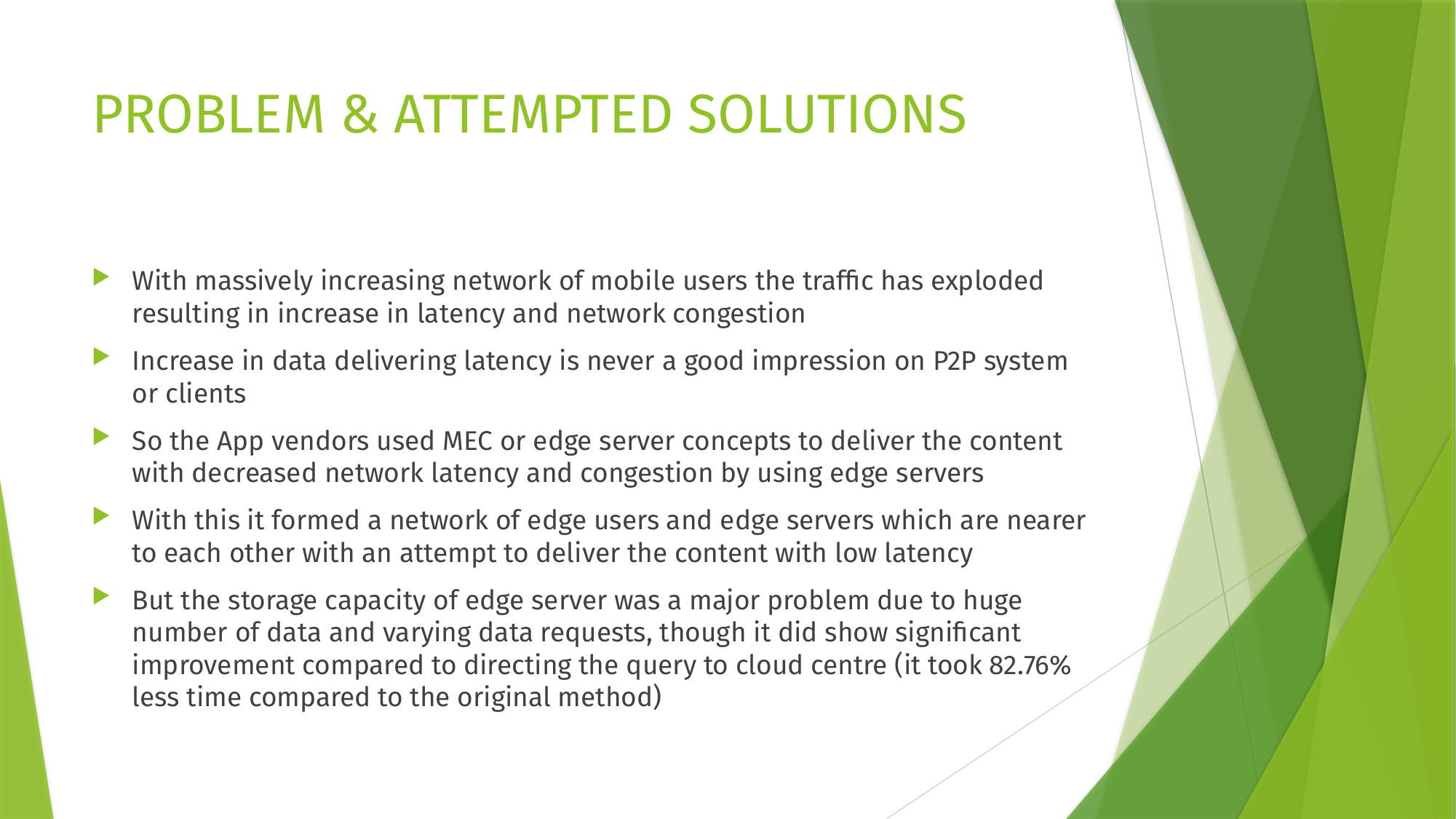

# PROBLEM & ATTEMPTED SOLUTIONS
With massively increasing network of mobile users the traffic has exploded resulting in increase in latency and network congestion
Increase in data delivering latency is never a good impression on P2P system or clients
So the App vendors used MEC or edge server concepts to deliver the content with decreased network latency and congestion by using edge servers
With this it formed a network of edge users and edge servers which are nearer to each other with an attempt to deliver the content with low latency
But the storage capacity of edge server was a major problem due to huge number of data and varying data requests, though it did show significant improvement compared to directing the query to cloud centre (it took 82.76% less time compared to the original method)